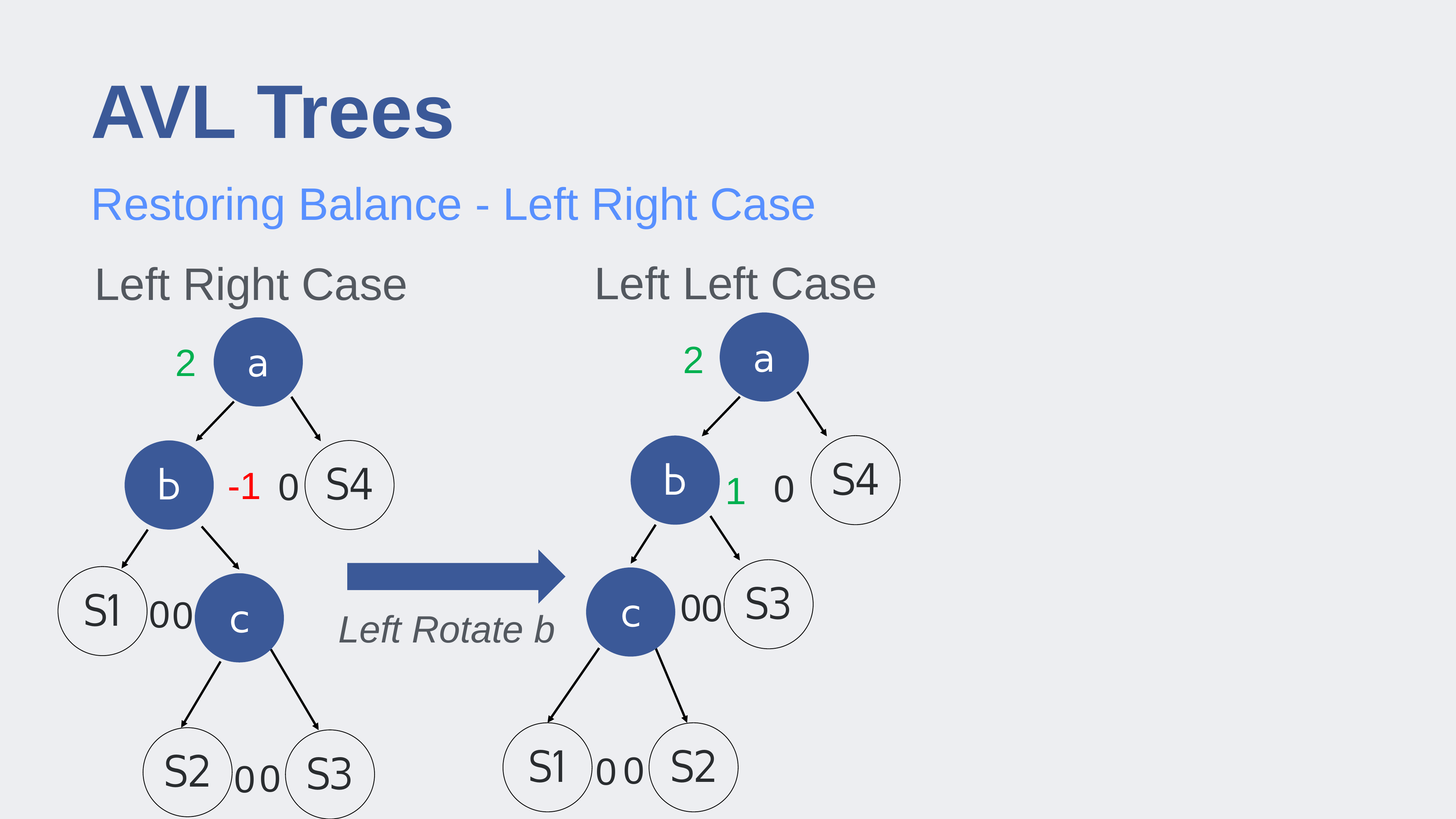

# AVL Trees
Restoring Balance - Left Right Case
Left Left Case
Left Right Case
a
a
2
2
b
S4
b
S4
-1
0
0
1

S3
S1
c
c
0
0
0
0
Left Rotate b
S1
S2
S2
S3
0
0
0
0